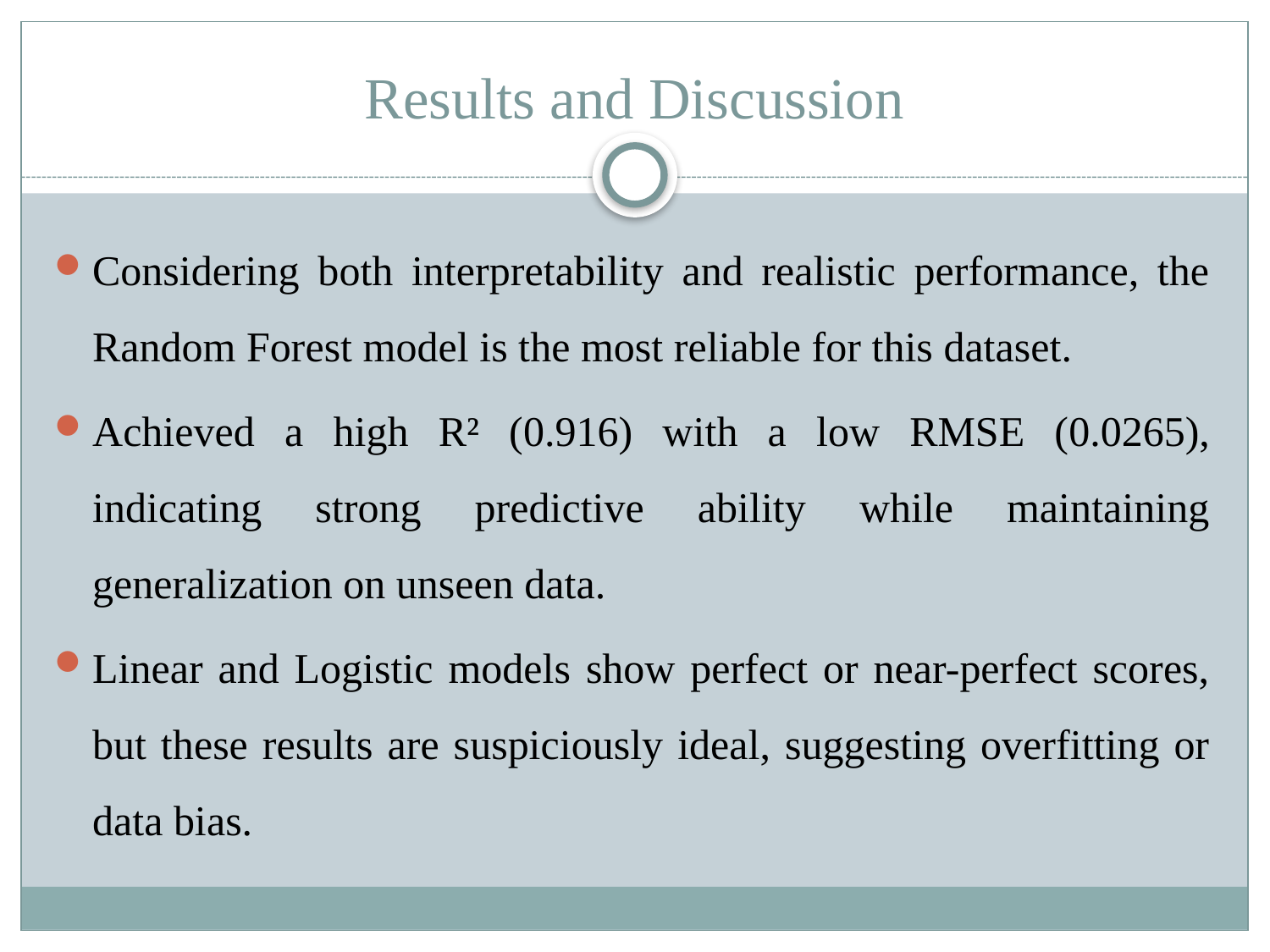

# Results and Discussion
Considering both interpretability and realistic performance, the Random Forest model is the most reliable for this dataset.
Achieved a high R² (0.916) with a low RMSE (0.0265), indicating strong predictive ability while maintaining generalization on unseen data.
Linear and Logistic models show perfect or near-perfect scores, but these results are suspiciously ideal, suggesting overfitting or data bias.